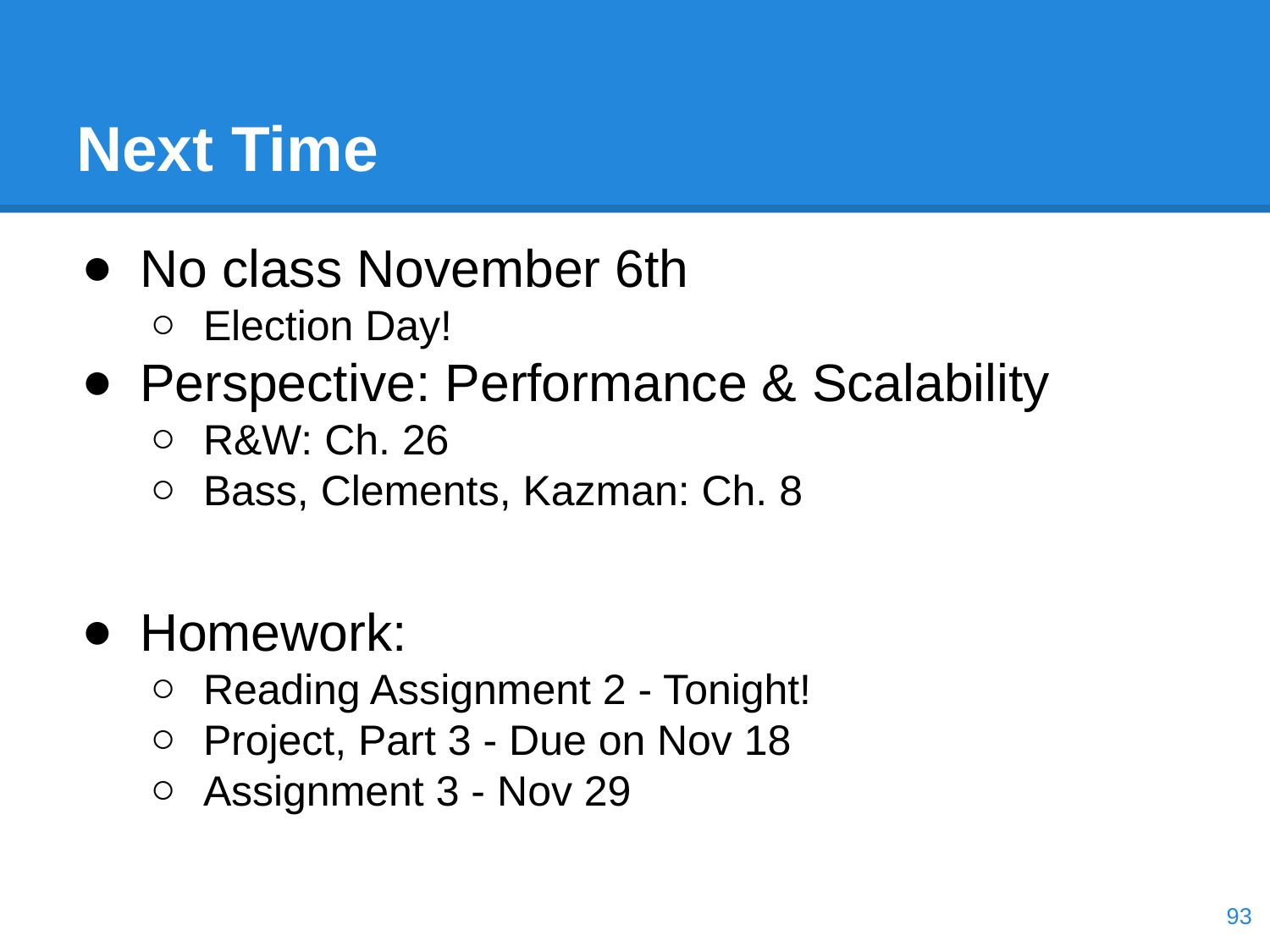

# Next Time
No class November 6th
Election Day!
Perspective: Performance & Scalability
R&W: Ch. 26
Bass, Clements, Kazman: Ch. 8

Homework:
Reading Assignment 2 - Tonight!
Project, Part 3 - Due on Nov 18
Assignment 3 - Nov 29

93